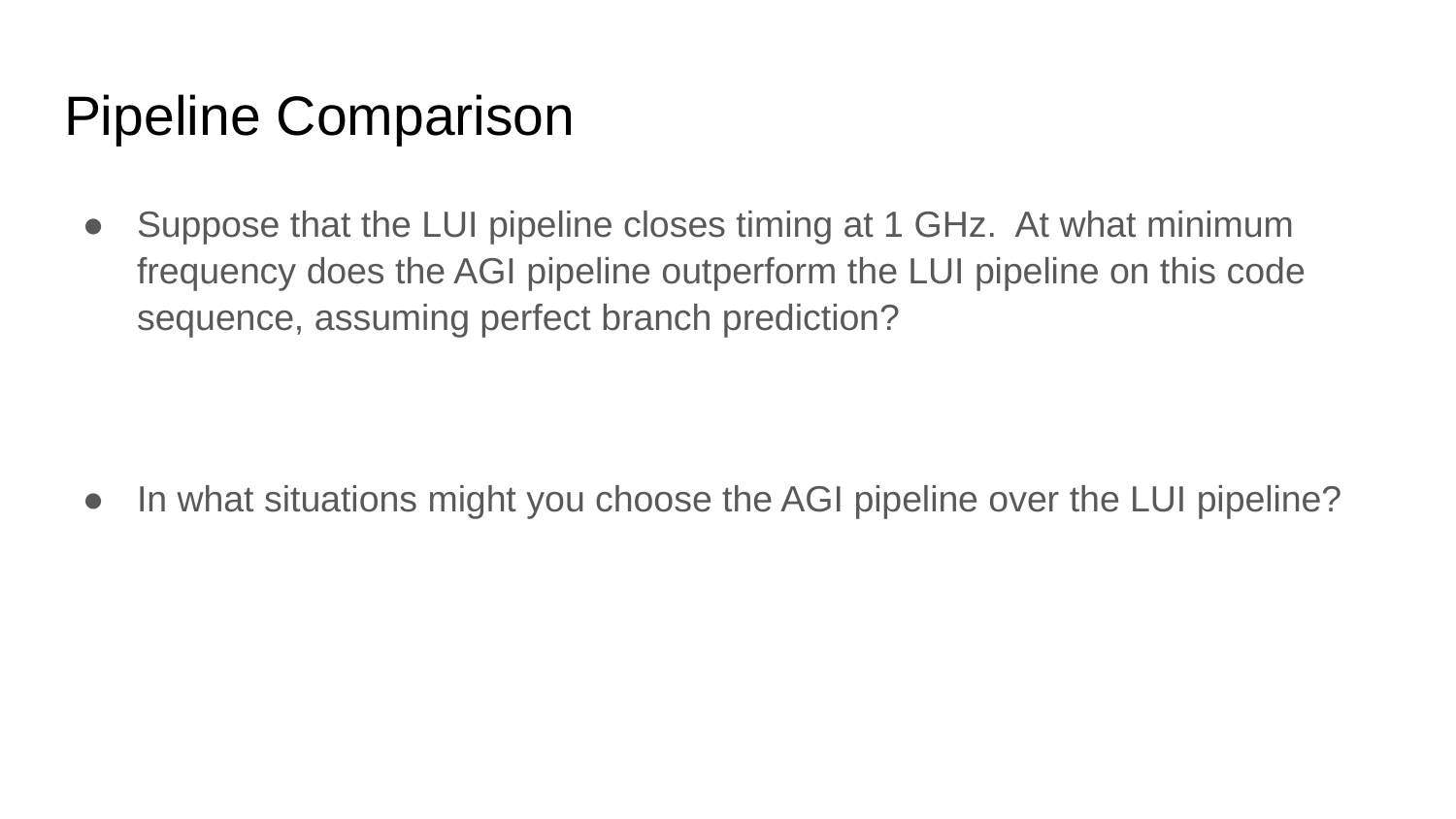

# Pipeline Comparison
Suppose that the LUI pipeline closes timing at 1 GHz.  At what minimum frequency does the AGI pipeline outperform the LUI pipeline on this code sequence, assuming perfect branch prediction?
In what situations might you choose the AGI pipeline over the LUI pipeline?